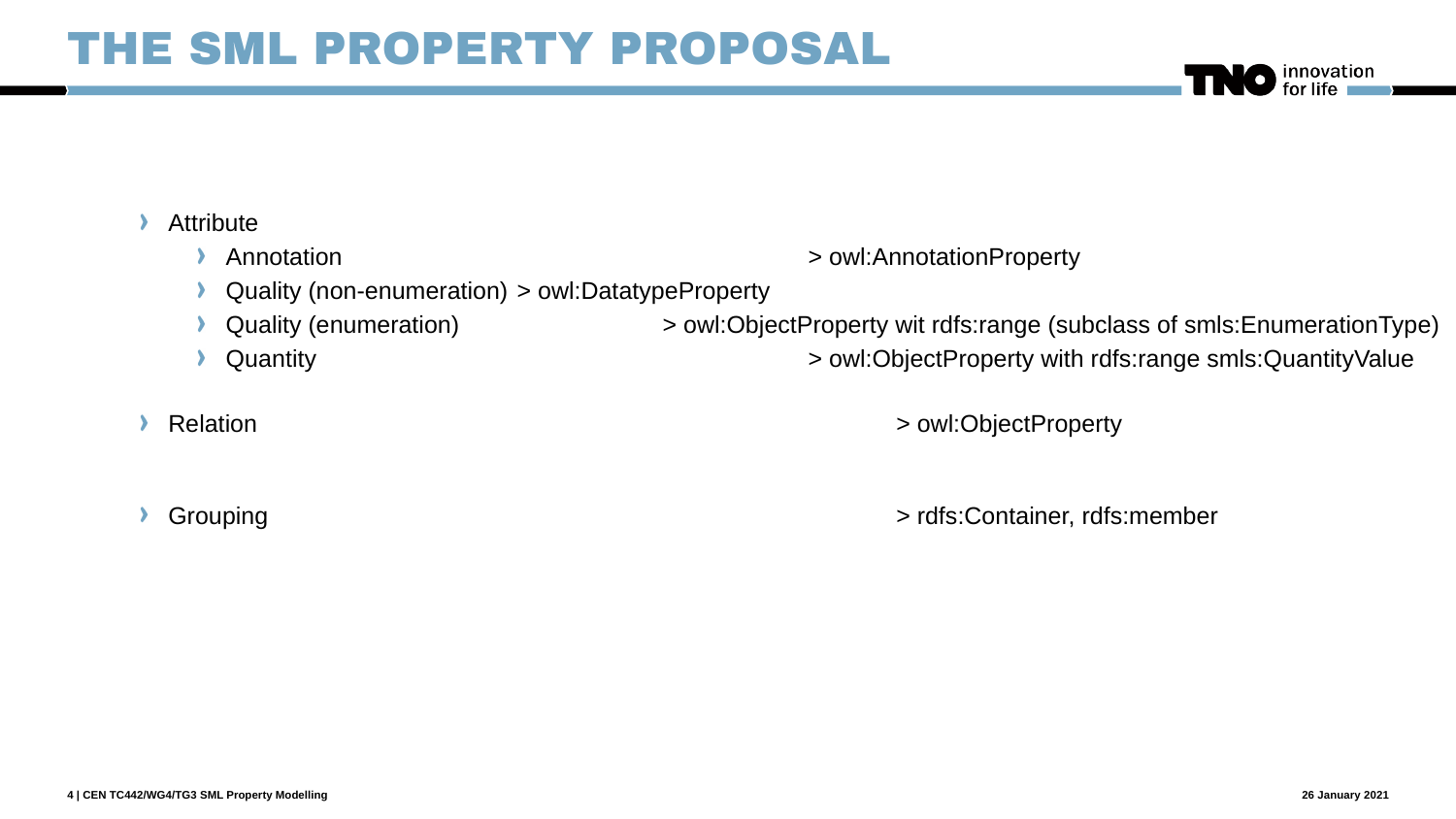

# The SML property proposal
Attribute
Annotation				> owl:AnnotationProperty
Quality (non-enumeration)	> owl:DatatypeProperty
Quality (enumeration)		> owl:ObjectProperty wit rdfs:range (subclass of smls:EnumerationType)
Quantity				> owl:ObjectProperty with rdfs:range smls:QuantityValue

Relation					> owl:ObjectProperty

Grouping					> rdfs:Container, rdfs:member
26 January 2021
4 | CEN TC442/WG4/TG3 SML Property Modelling